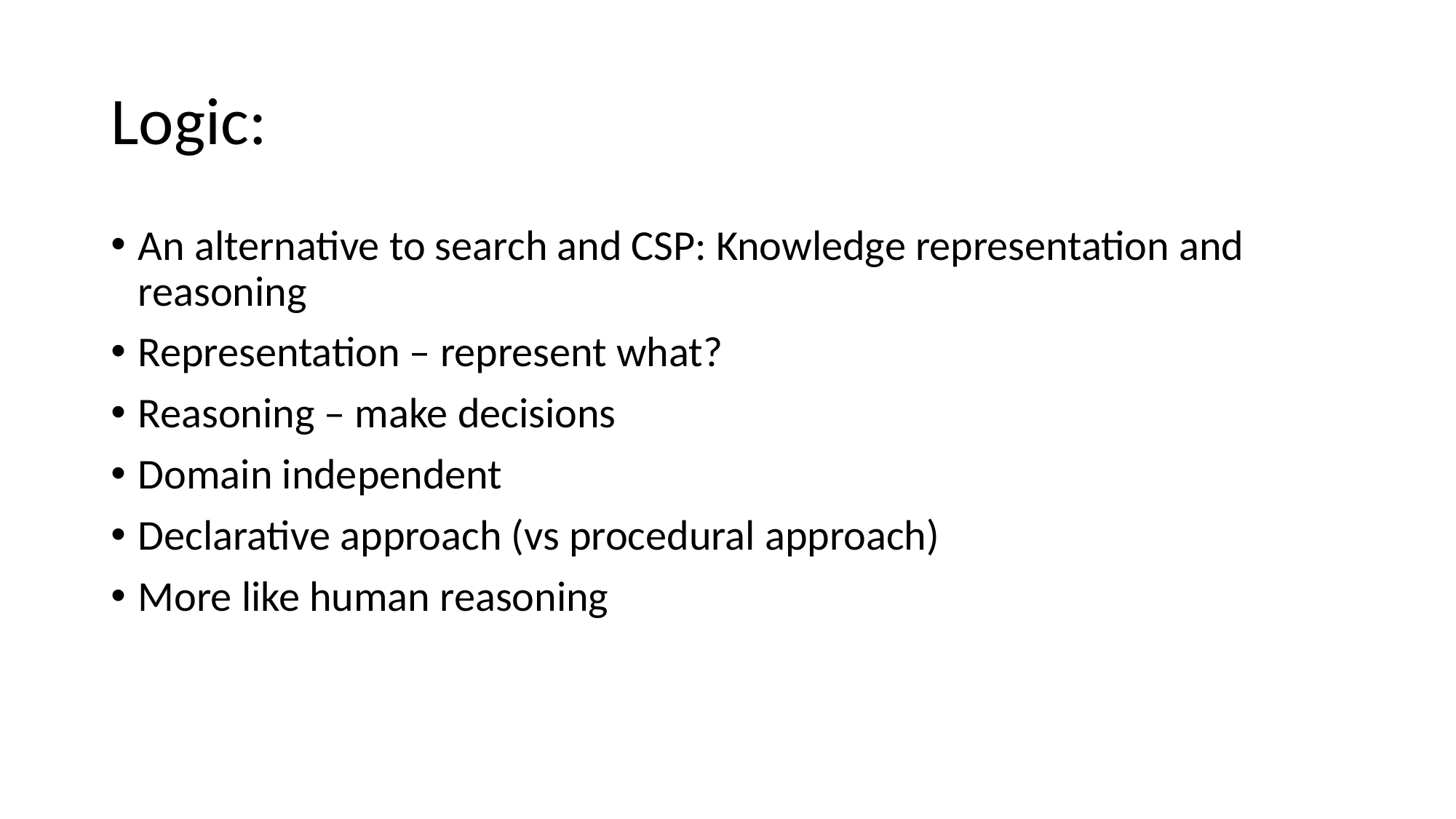

# Logic:
An alternative to search and CSP: Knowledge representation and reasoning
Representation – represent what?
Reasoning – make decisions
Domain independent
Declarative approach (vs procedural approach)
More like human reasoning